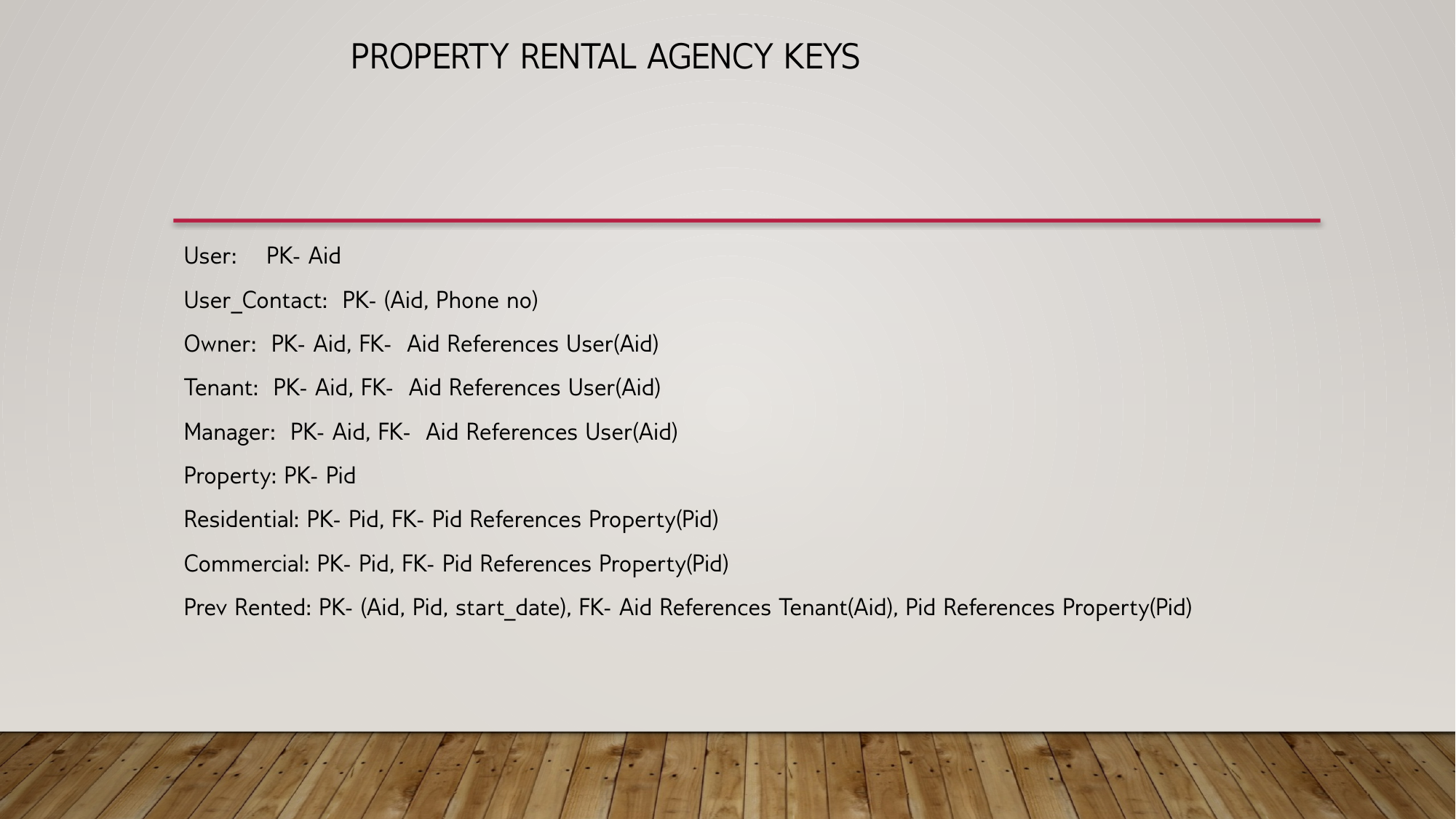

# Property Rental Agency Keys
User:    PK- Aid
User_Contact:  PK- (Aid, Phone no)
Owner:  PK- Aid, FK-  Aid References User(Aid)
Tenant:  PK- Aid, FK-  Aid References User(Aid)
Manager:  PK- Aid, FK-  Aid References User(Aid)
Property: PK- Pid
Residential: PK- Pid, FK- Pid References Property(Pid)
Commercial: PK- Pid, FK- Pid References Property(Pid)
Prev Rented: PK- (Aid, Pid, start_date), FK- Aid References Tenant(Aid), Pid References Property(Pid)